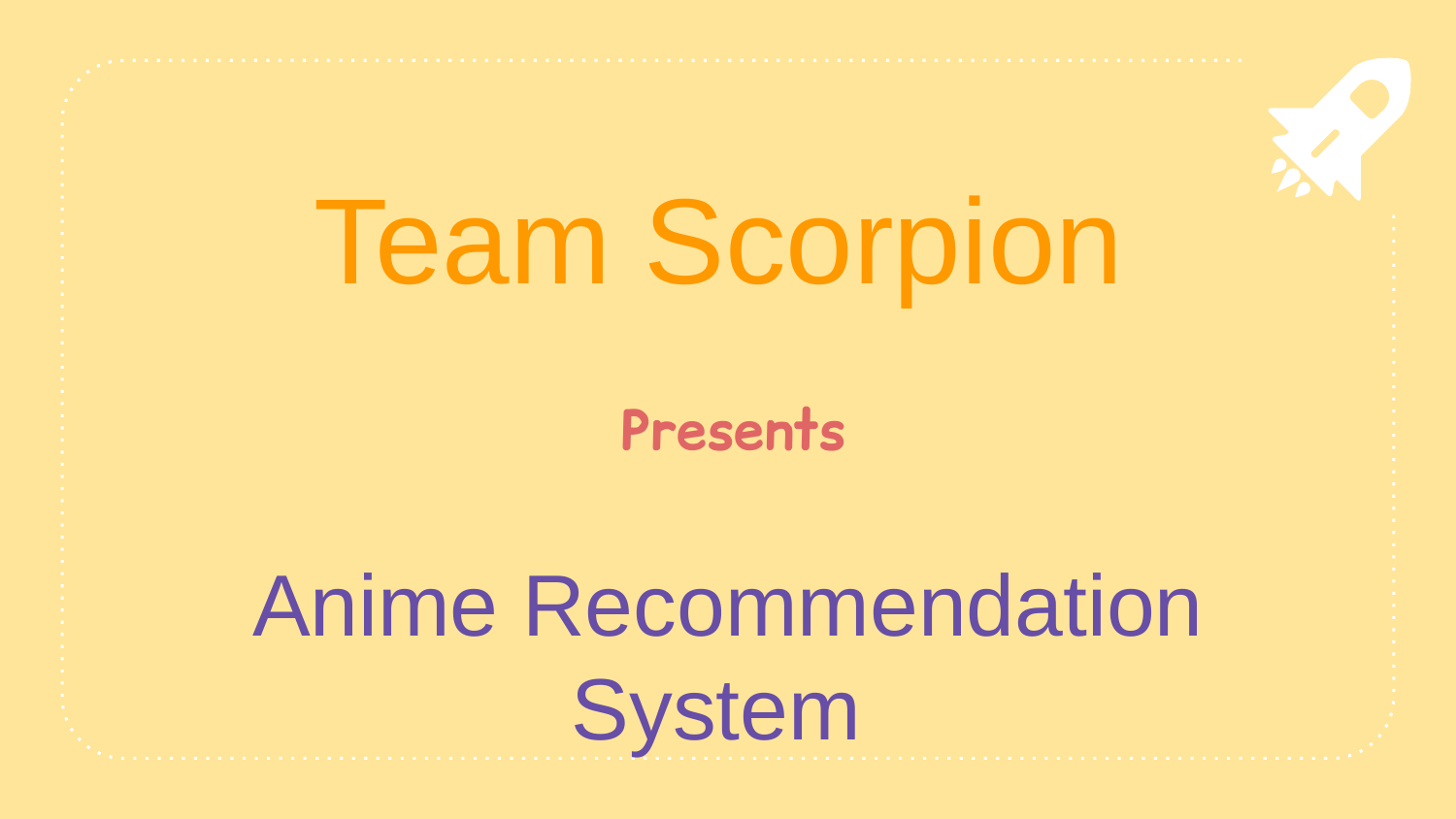

# Team Scorpion
Presents
Anime Recommendation System